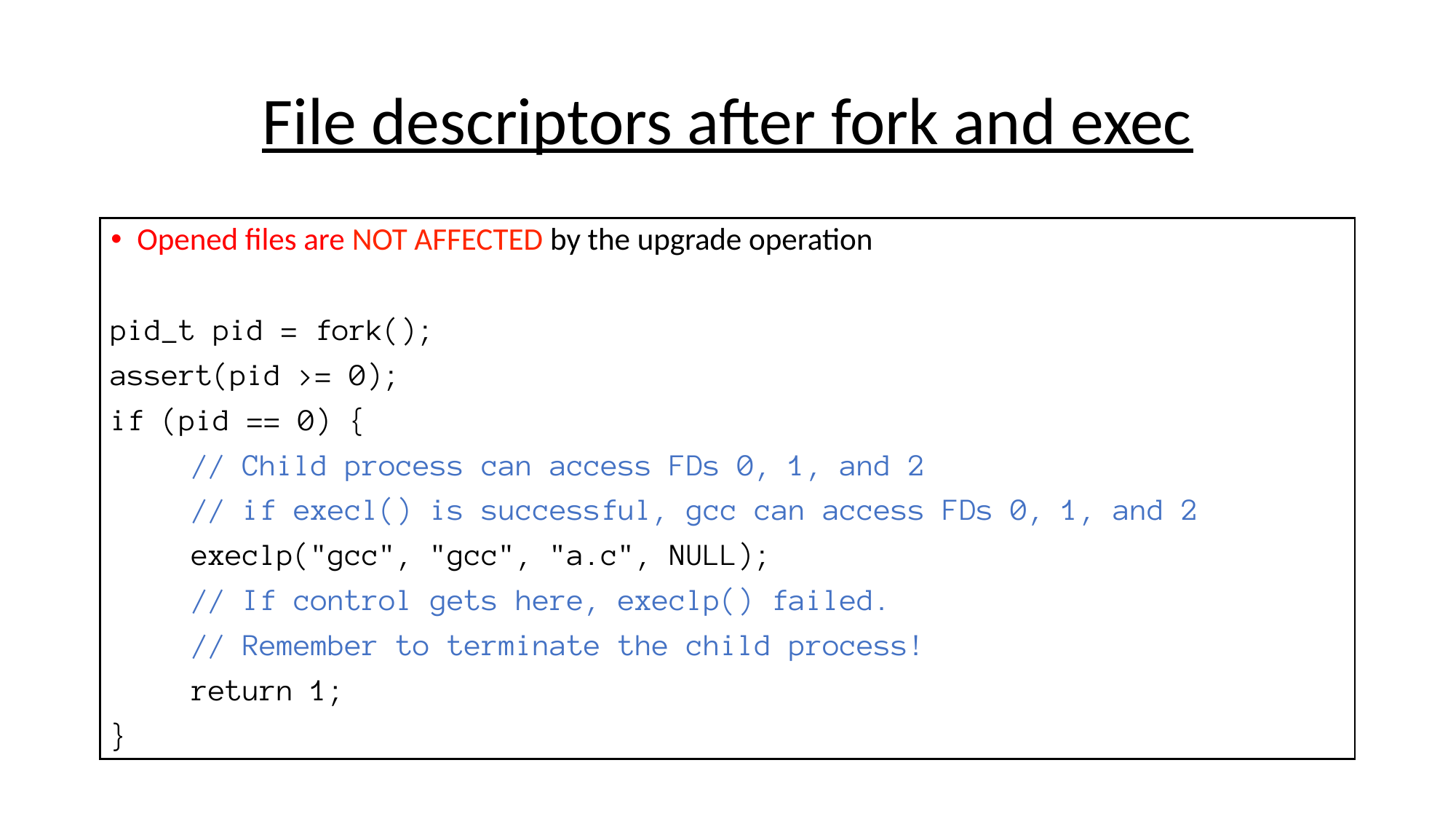

# File descriptors after fork and exec
Opened files are NOT AFFECTED by the upgrade operation

pid_t pid = fork();
assert(pid >= 0);
if (pid == 0) {
	// Child process can access FDs 0, 1, and 2
	// if execl() is successful, gcc can access FDs 0, 1, and 2
	execlp("gcc", "gcc", "a.c", NULL);
	// If control gets here, execlp() failed.
	// Remember to terminate the child process!
	return 1;
}